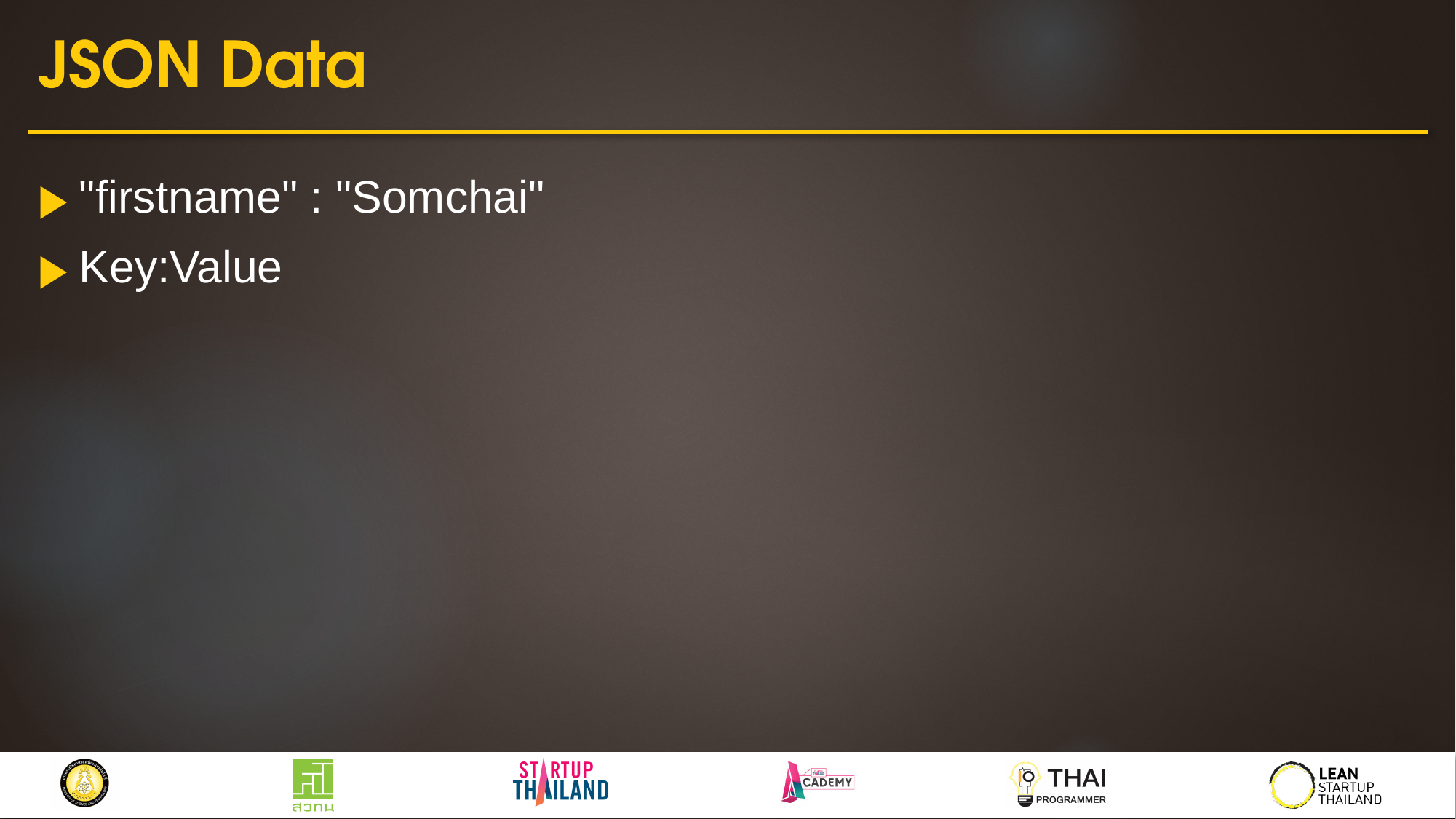

# JSON Data
"firstname" : "Somchai"
Key:Value